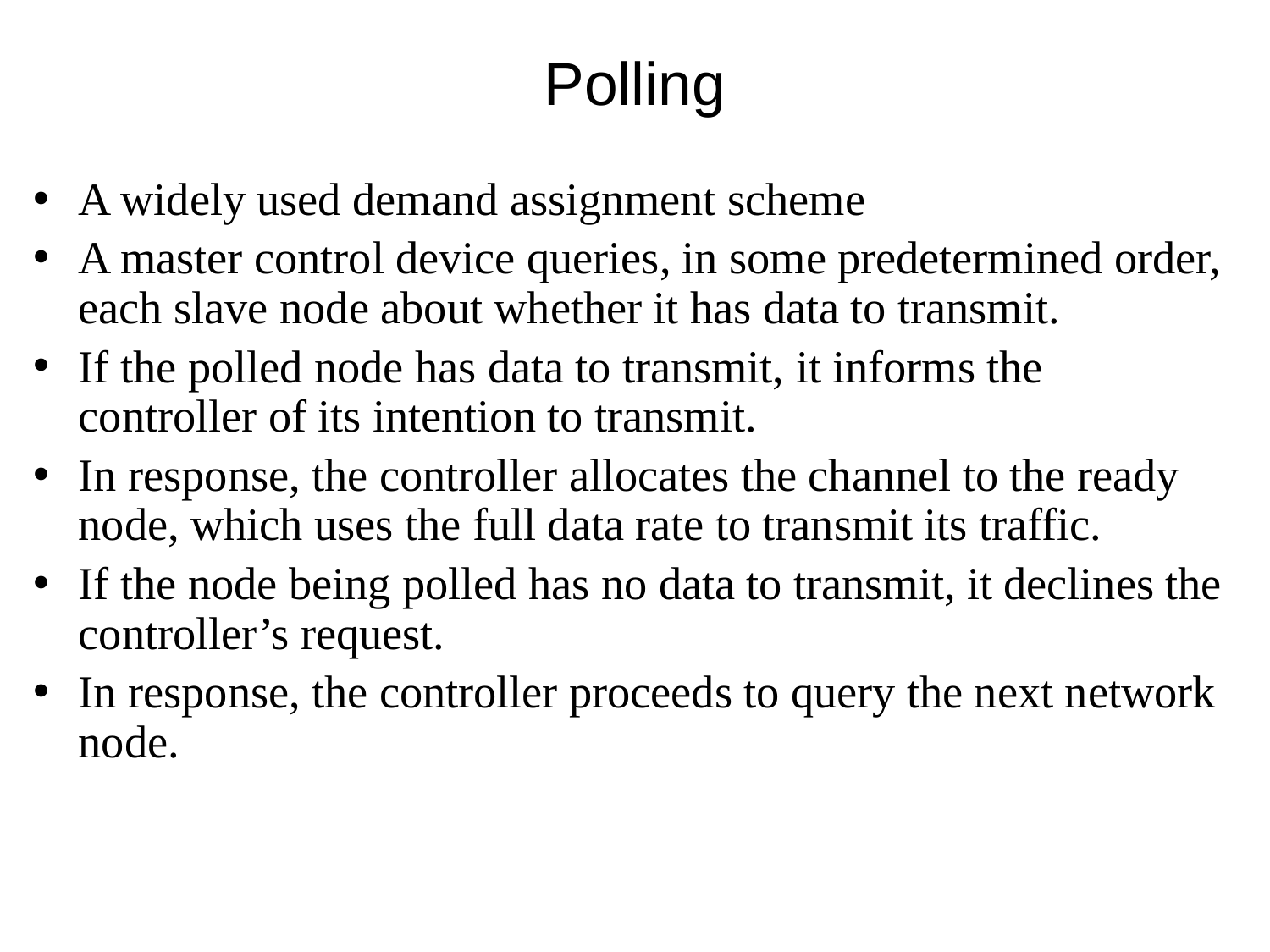

# Polling
A widely used demand assignment scheme
A master control device queries, in some predetermined order, each slave node about whether it has data to transmit.
If the polled node has data to transmit, it informs the controller of its intention to transmit.
In response, the controller allocates the channel to the ready node, which uses the full data rate to transmit its traffic.
If the node being polled has no data to transmit, it declines the controller’s request.
In response, the controller proceeds to query the next network node.